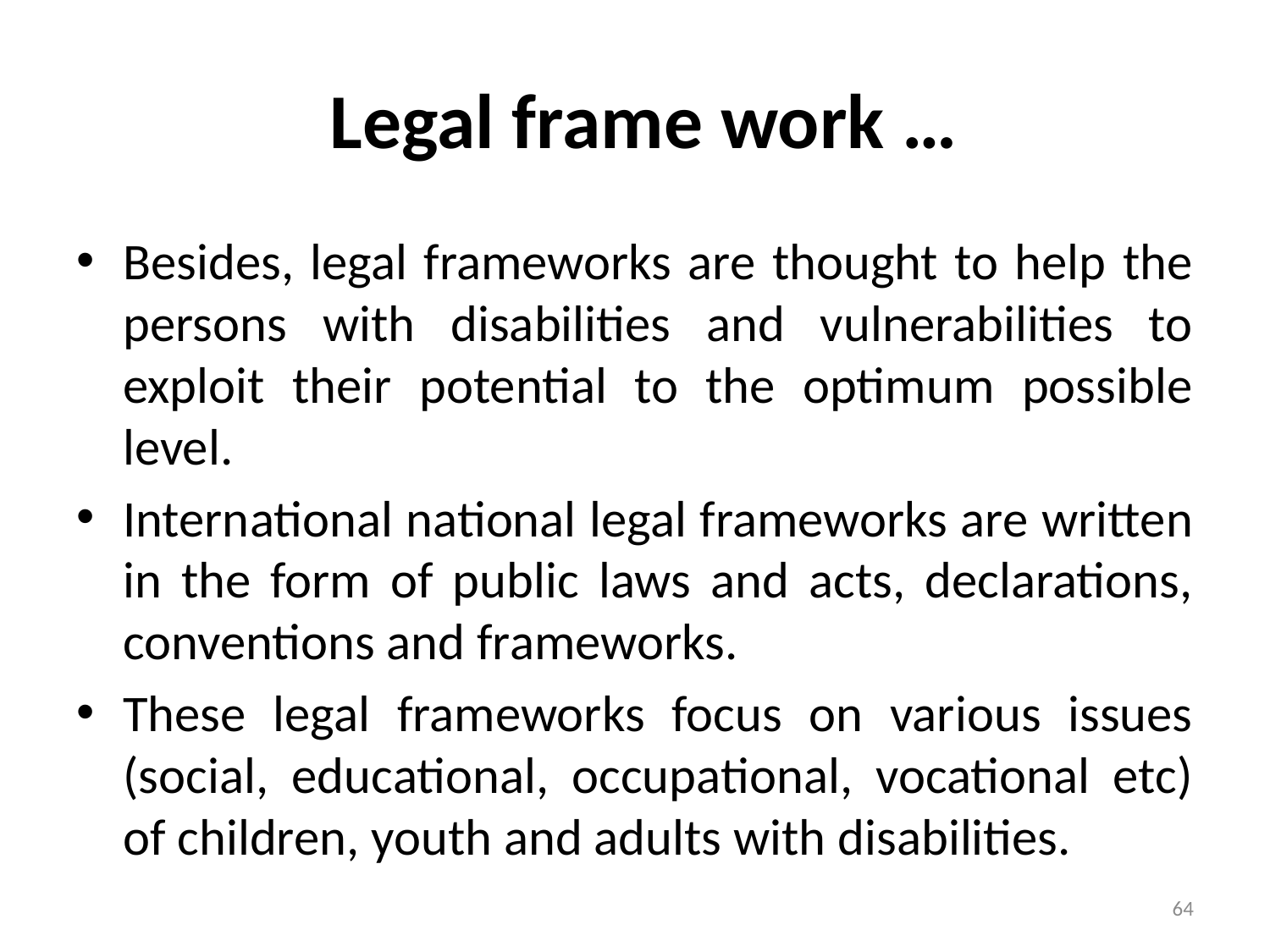

# Legal frame work …
Besides, legal frameworks are thought to help the persons with disabilities and vulnerabilities to exploit their potential to the optimum possible level.
International national legal frameworks are written in the form of public laws and acts, declarations, conventions and frameworks.
These legal frameworks focus on various issues (social, educational, occupational, vocational etc) of children, youth and adults with disabilities.
64